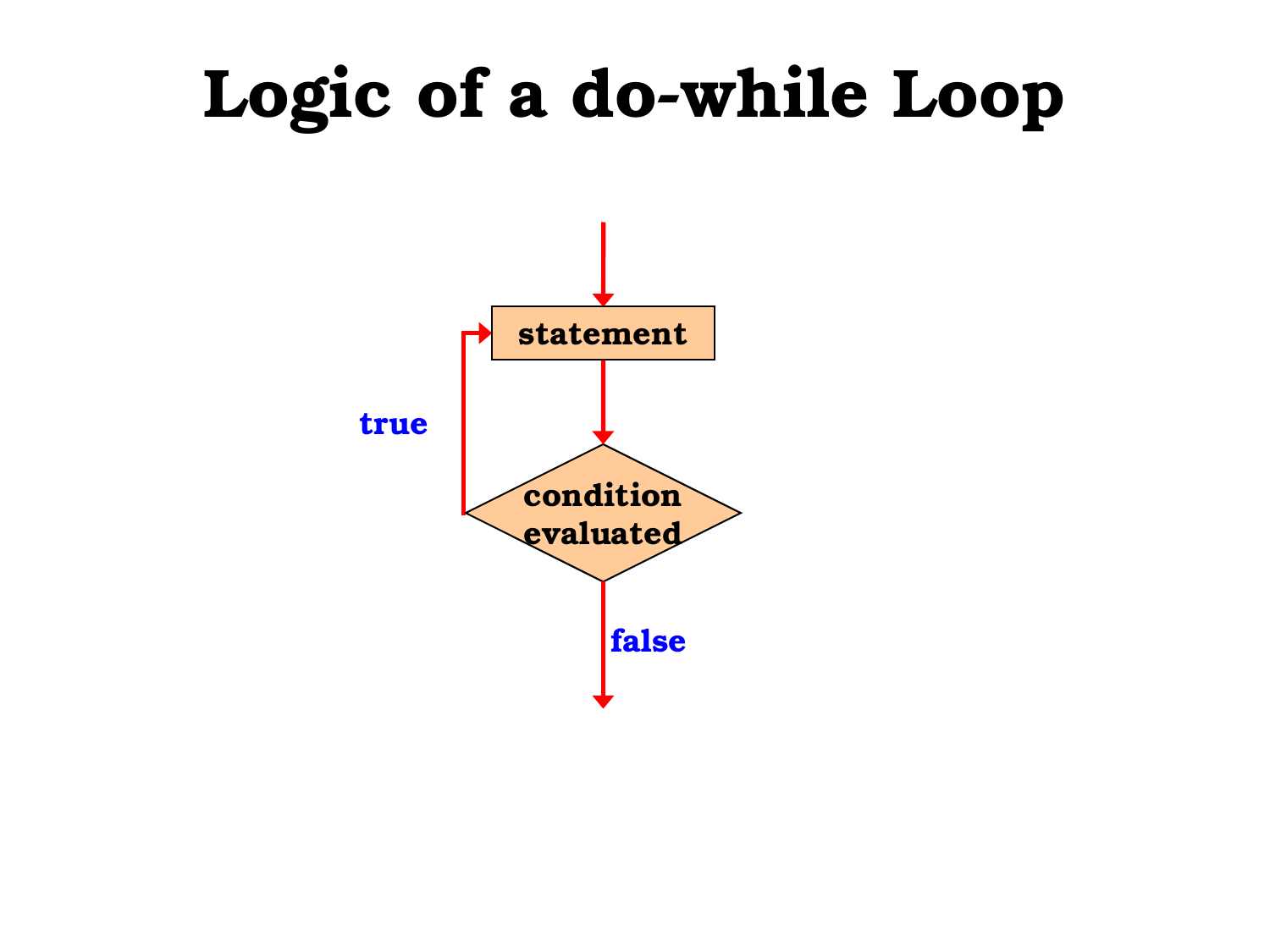

# Logic of a do-while Loop
statement

true

condition
evaluated
false